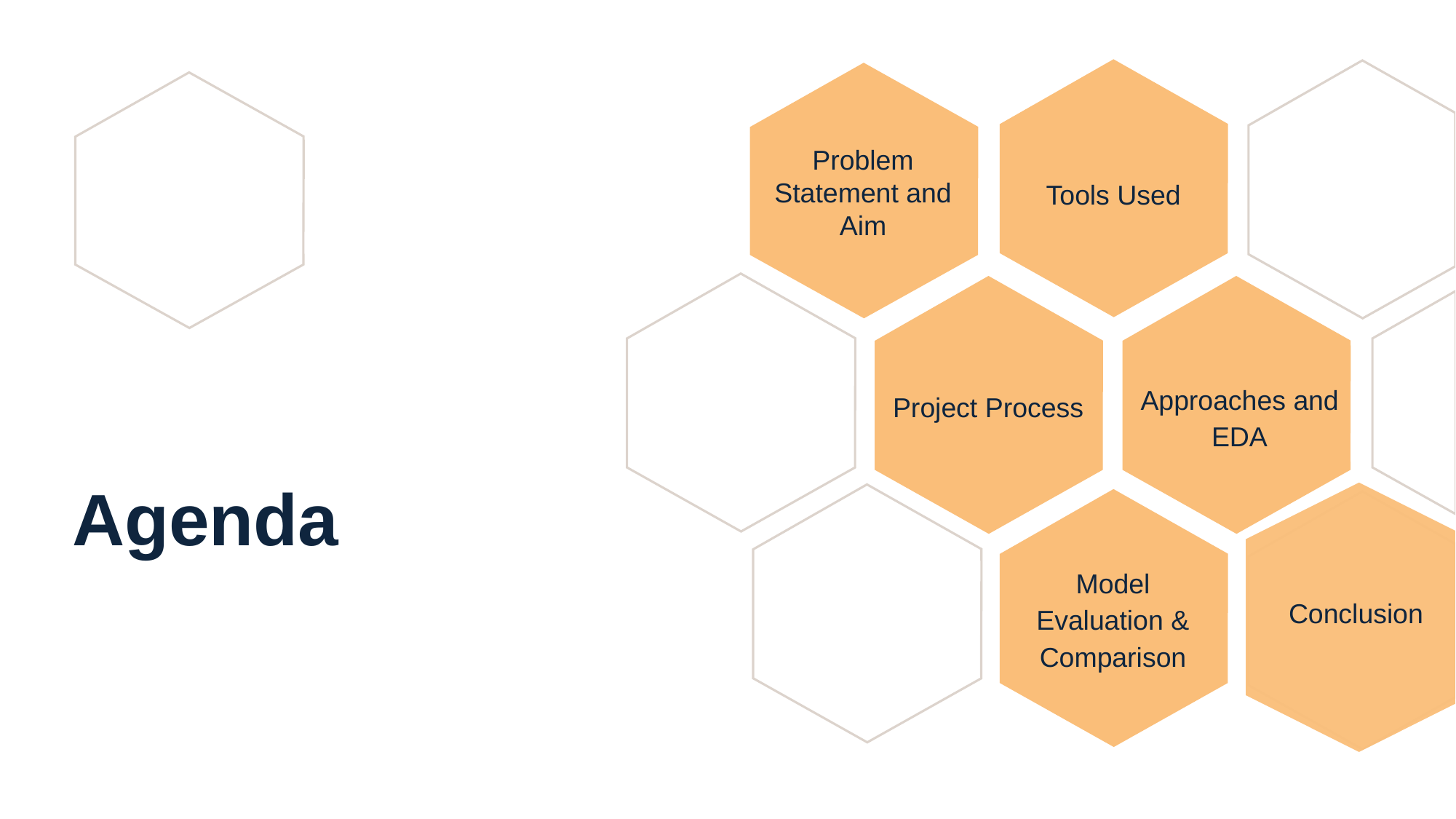

Problem Statement and Aim
Tools Used
Project Process
Approaches and EDA
# Agenda

Conclusion
Model Evaluation & Comparison